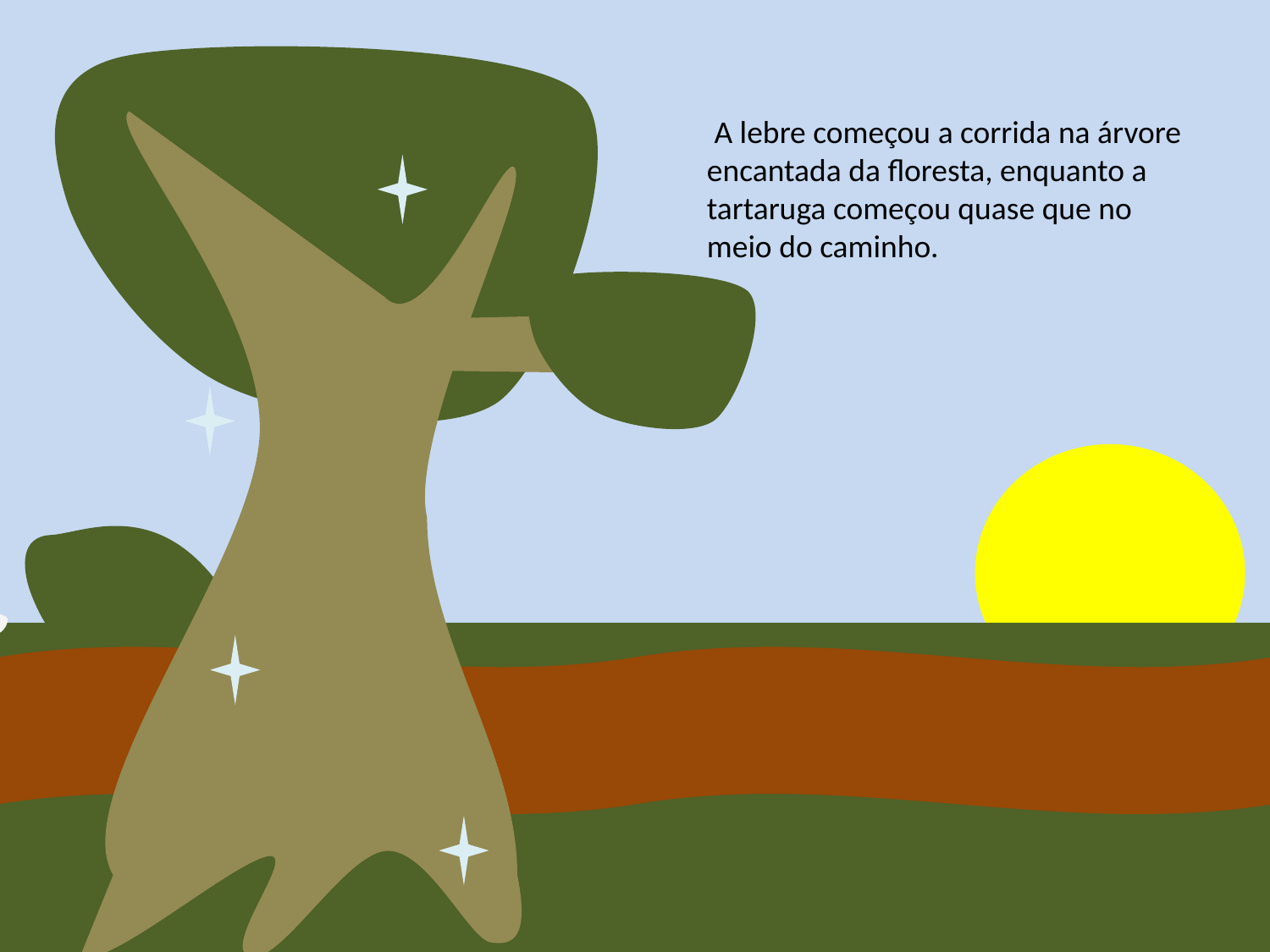

A lebre começou a corrida na árvore encantada da floresta, enquanto a tartaruga começou quase que no meio do caminho.